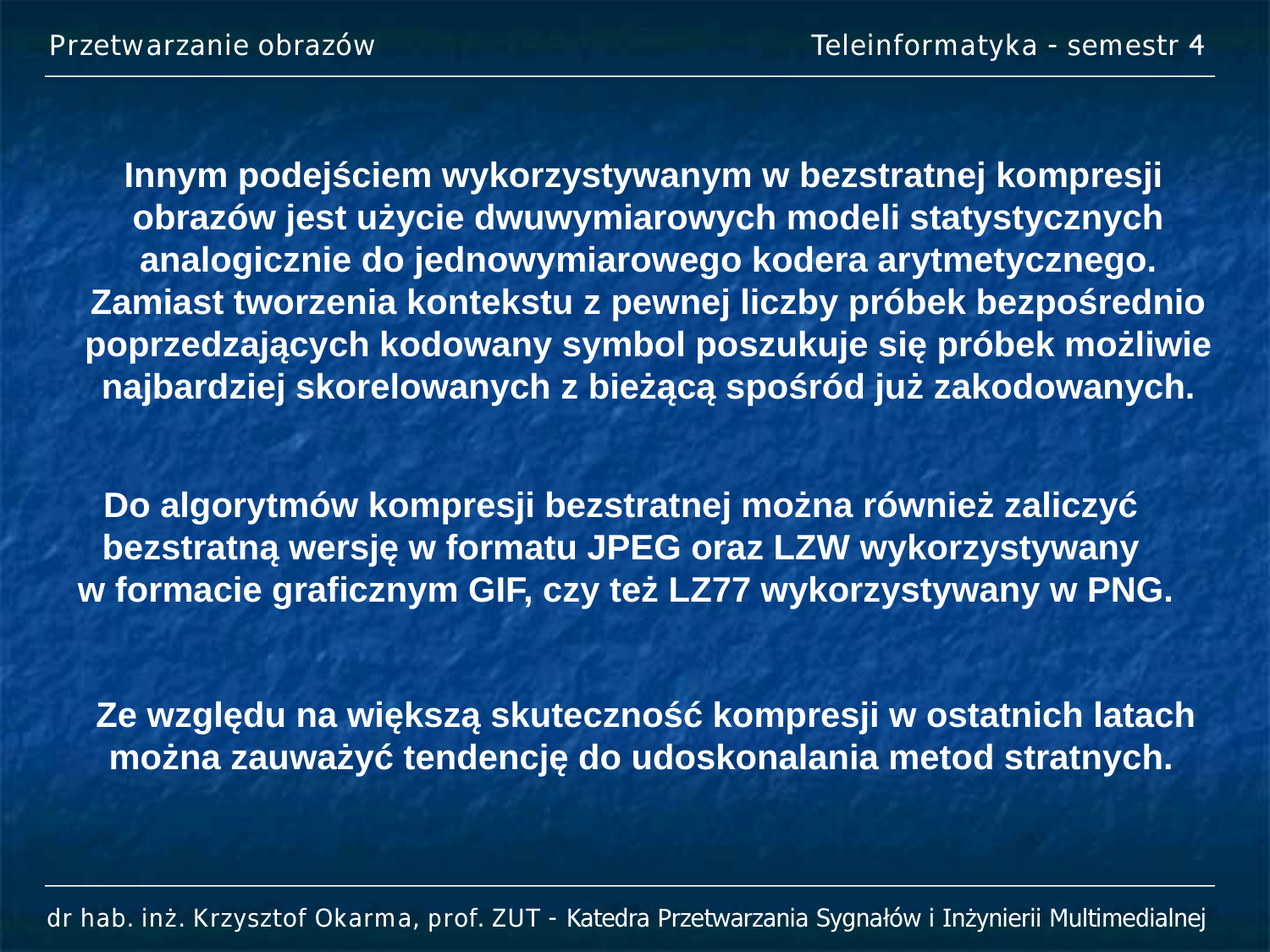

Przetwarzanie obrazów                      		Teleinformatyka - semestr 4

Innym podejściem wykorzystywanym w bezstratnej kompresji
obrazów jest użycie dwuwymiarowych modeli statystycznych
analogicznie do jednowymiarowego kodera arytmetycznego.
Zamiast tworzenia kontekstu z pewnej liczby próbek bezpośrednio
poprzedzających kodowany symbol poszukuje się próbek możliwie
najbardziej skorelowanych z bieżącą spośród już zakodowanych.
Do algorytmów kompresji bezstratnej można również zaliczyć
bezstratną wersję w formatu JPEG oraz LZW wykorzystywany
w formacie graficznym GIF, czy też LZ77 wykorzystywany w PNG.
Ze względu na większą skuteczność kompresji w ostatnich latach
można zauważyć tendencję do udoskonalania metod stratnych.

dr hab. inż. Krzysztof Okarma, prof. ZUT - Katedra Przetwarzania Sygnałów i Inżynierii Multimedialnej